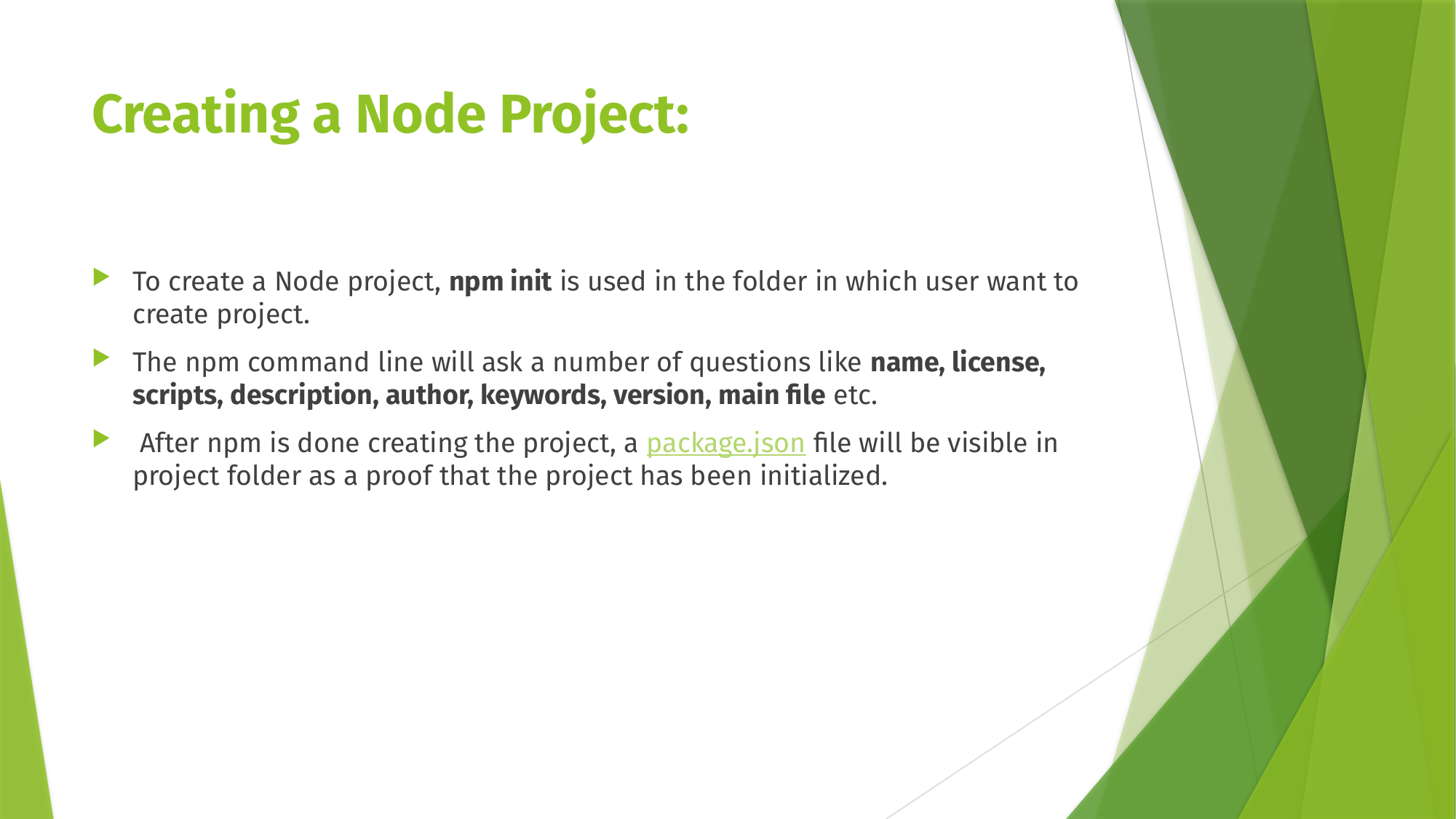

# Creating a Node Project:
To create a Node project, npm init is used in the folder in which user want to create project.
The npm command line will ask a number of questions like name, license, scripts, description, author, keywords, version, main file etc.
 After npm is done creating the project, a package.json file will be visible in project folder as a proof that the project has been initialized.